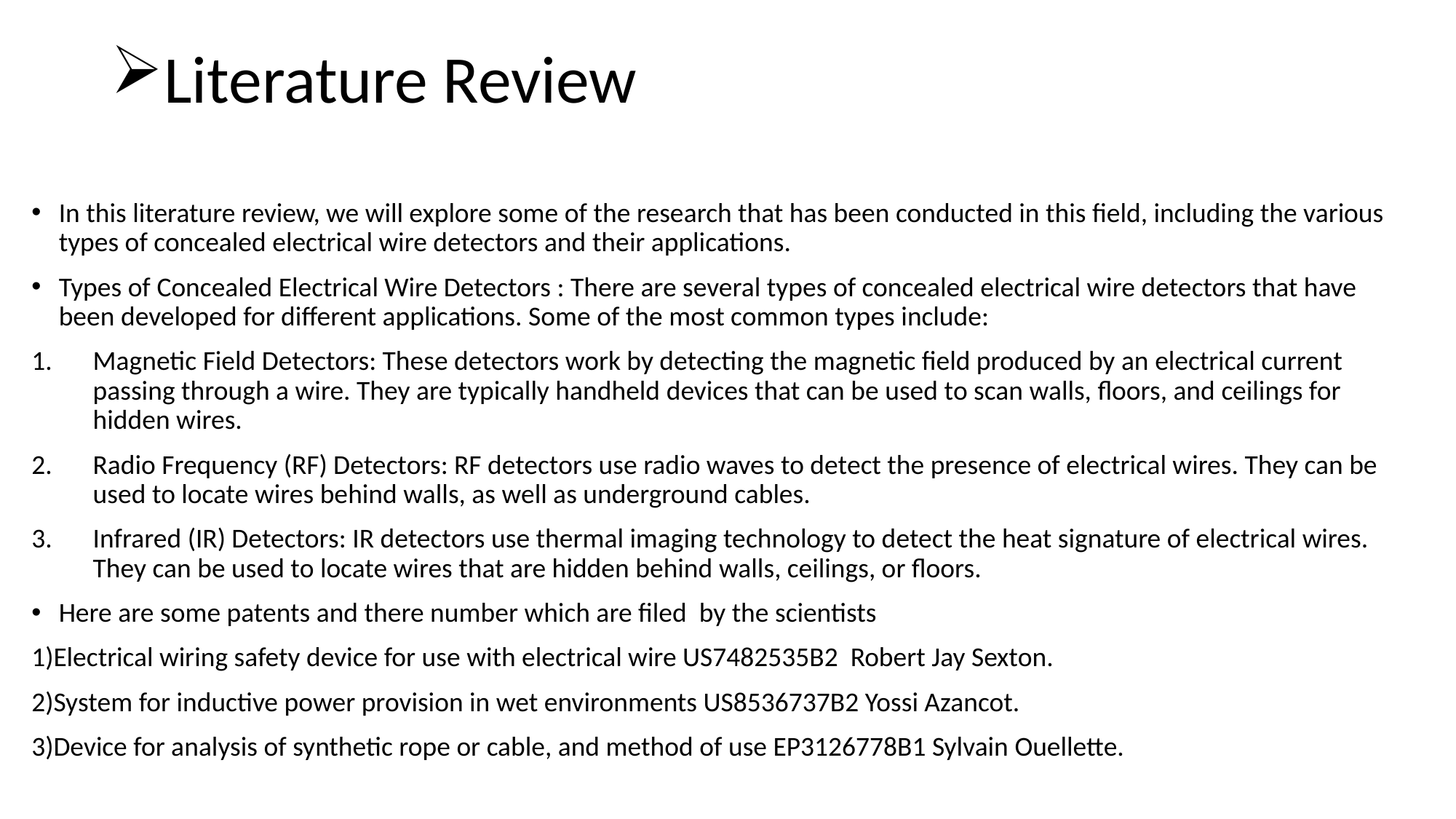

# Literature Review

In this literature review, we will explore some of the research that has been conducted in this field, including the various types of concealed electrical wire detectors and their applications.
Types of Concealed Electrical Wire Detectors : There are several types of concealed electrical wire detectors that have been developed for different applications. Some of the most common types include:
Magnetic Field Detectors: These detectors work by detecting the magnetic field produced by an electrical current passing through a wire. They are typically handheld devices that can be used to scan walls, floors, and ceilings for hidden wires.
Radio Frequency (RF) Detectors: RF detectors use radio waves to detect the presence of electrical wires. They can be used to locate wires behind walls, as well as underground cables.
Infrared (IR) Detectors: IR detectors use thermal imaging technology to detect the heat signature of electrical wires. They can be used to locate wires that are hidden behind walls, ceilings, or floors.
Here are some patents and there number which are filed  by the scientists
1)Electrical wiring safety device for use with electrical wire US7482535B2  Robert Jay Sexton.
2)System for inductive power provision in wet environments US8536737B2 Yossi Azancot.
3)Device for analysis of synthetic rope or cable, and method of use EP3126778B1 Sylvain Ouellette.